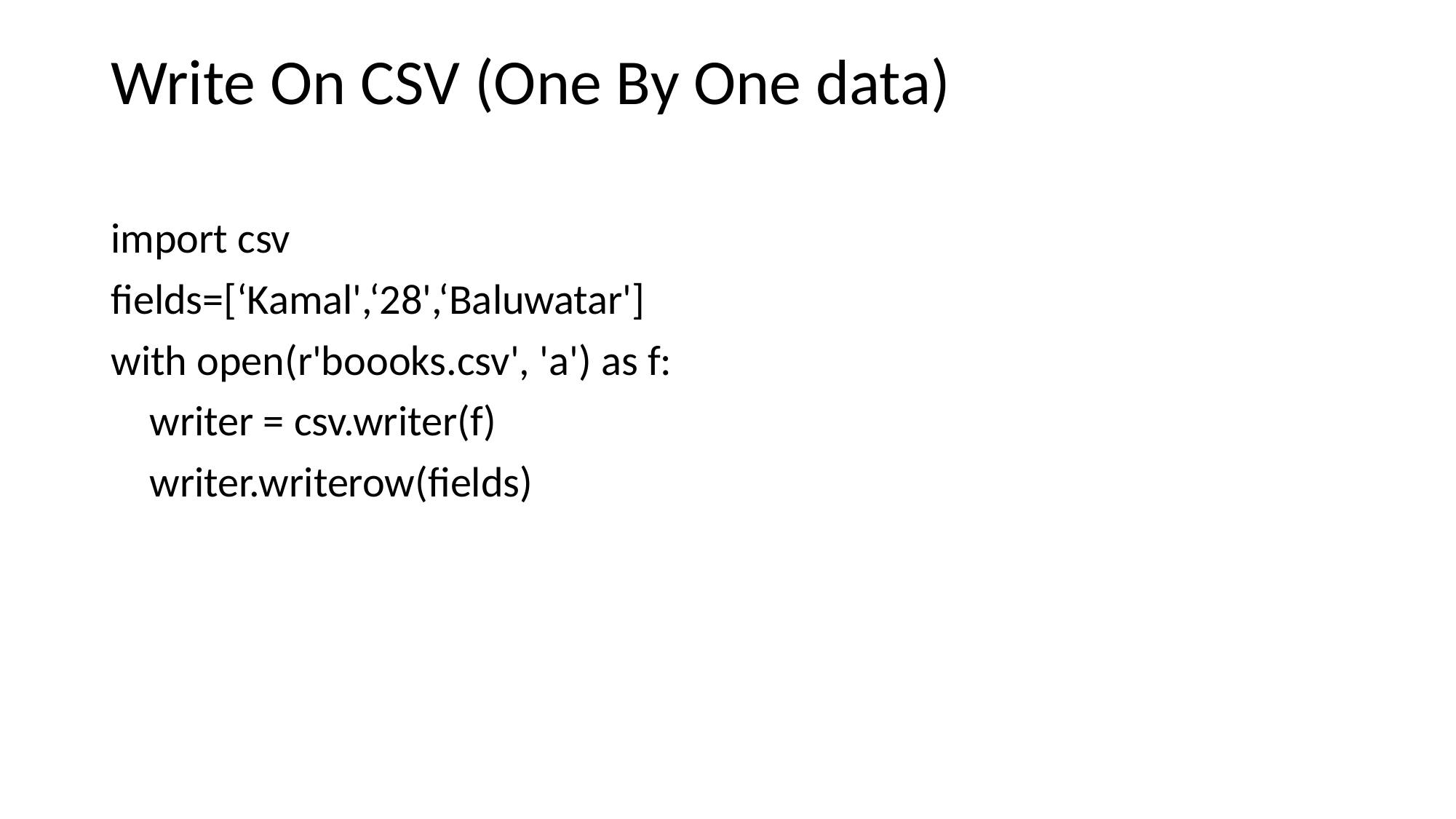

# Write On CSV (One By One data)

import csv
fields=[‘Kamal',‘28',‘Baluwatar']
with open(r'boooks.csv', 'a') as f:
    writer = csv.writer(f)
    writer.writerow(fields)